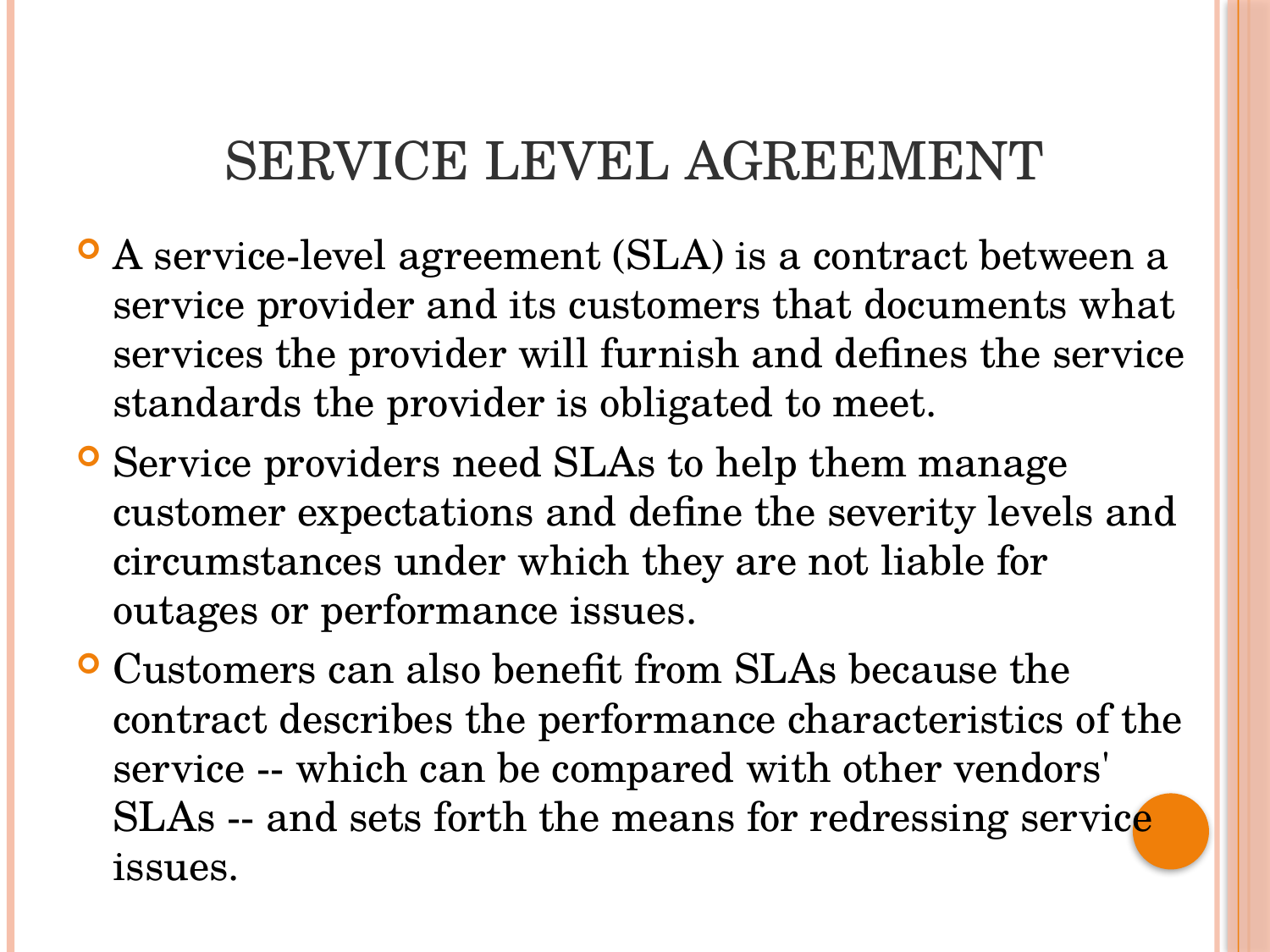

# SERVICE LEVEL AGREEMENT
A service-level agreement (SLA) is a contract between a service provider and its customers that documents what services the provider will furnish and defines the service standards the provider is obligated to meet.
Service providers need SLAs to help them manage customer expectations and define the severity levels and circumstances under which they are not liable for outages or performance issues.
Customers can also benefit from SLAs because the contract describes the performance characteristics of the service -- which can be compared with other vendors' SLAs -- and sets forth the means for redressing service issues.